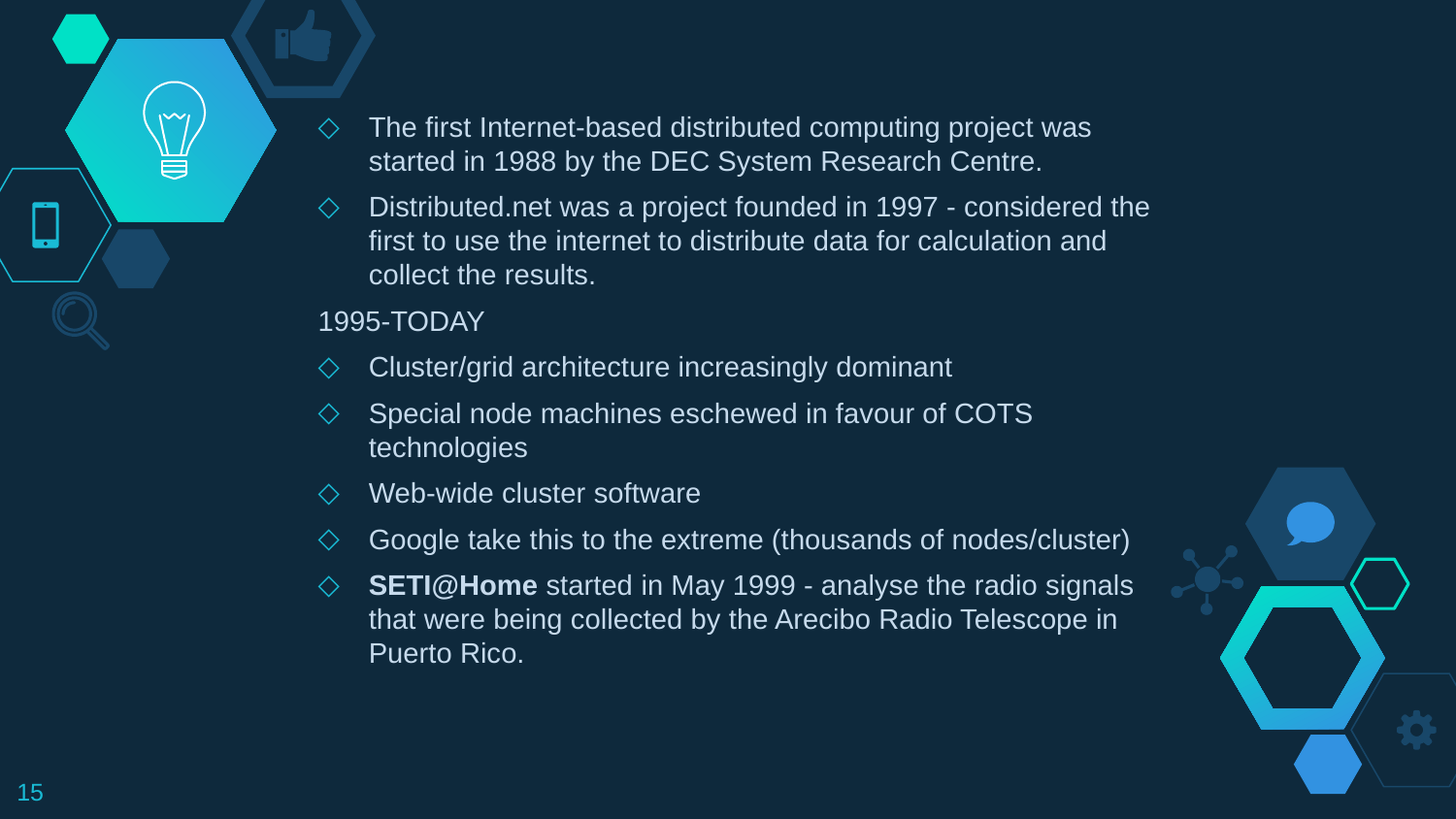

The first Internet-based distributed computing project was started in 1988 by the DEC System Research Centre.
Distributed.net was a project founded in 1997 - considered the first to use the internet to distribute data for calculation and collect the results.
1995-TODAY
Cluster/grid architecture increasingly dominant
Special node machines eschewed in favour of COTS technologies
Web-wide cluster software
Google take this to the extreme (thousands of nodes/cluster)
SETI@Home started in May 1999 - analyse the radio signals that were being collected by the Arecibo Radio Telescope in Puerto Rico.

15